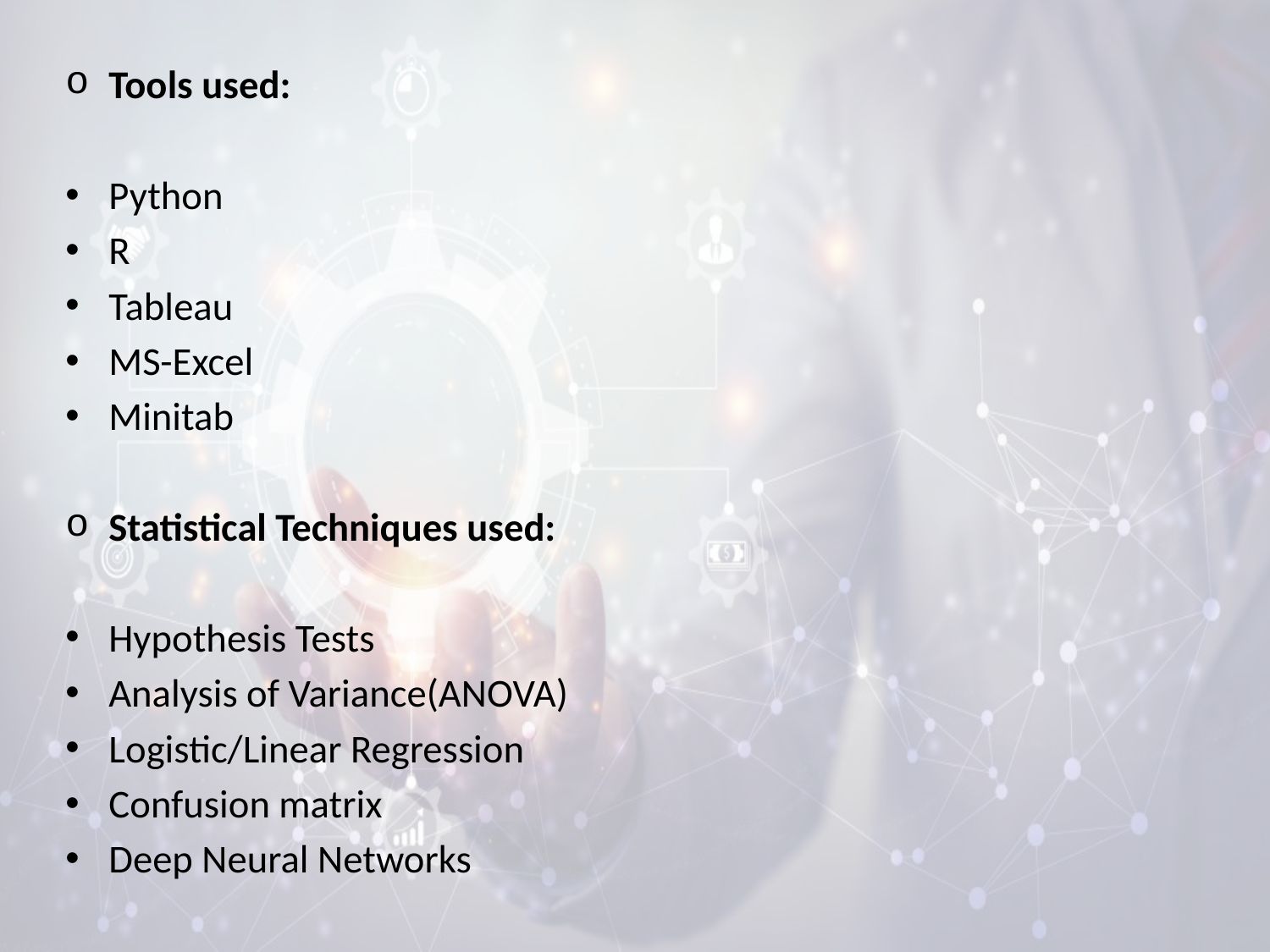

Tools used:

Python
R
Tableau
MS-Excel
Minitab

Statistical Techniques used:

Hypothesis Tests
Analysis of Variance(ANOVA)
Logistic/Linear Regression
Confusion matrix
Deep Neural Networks